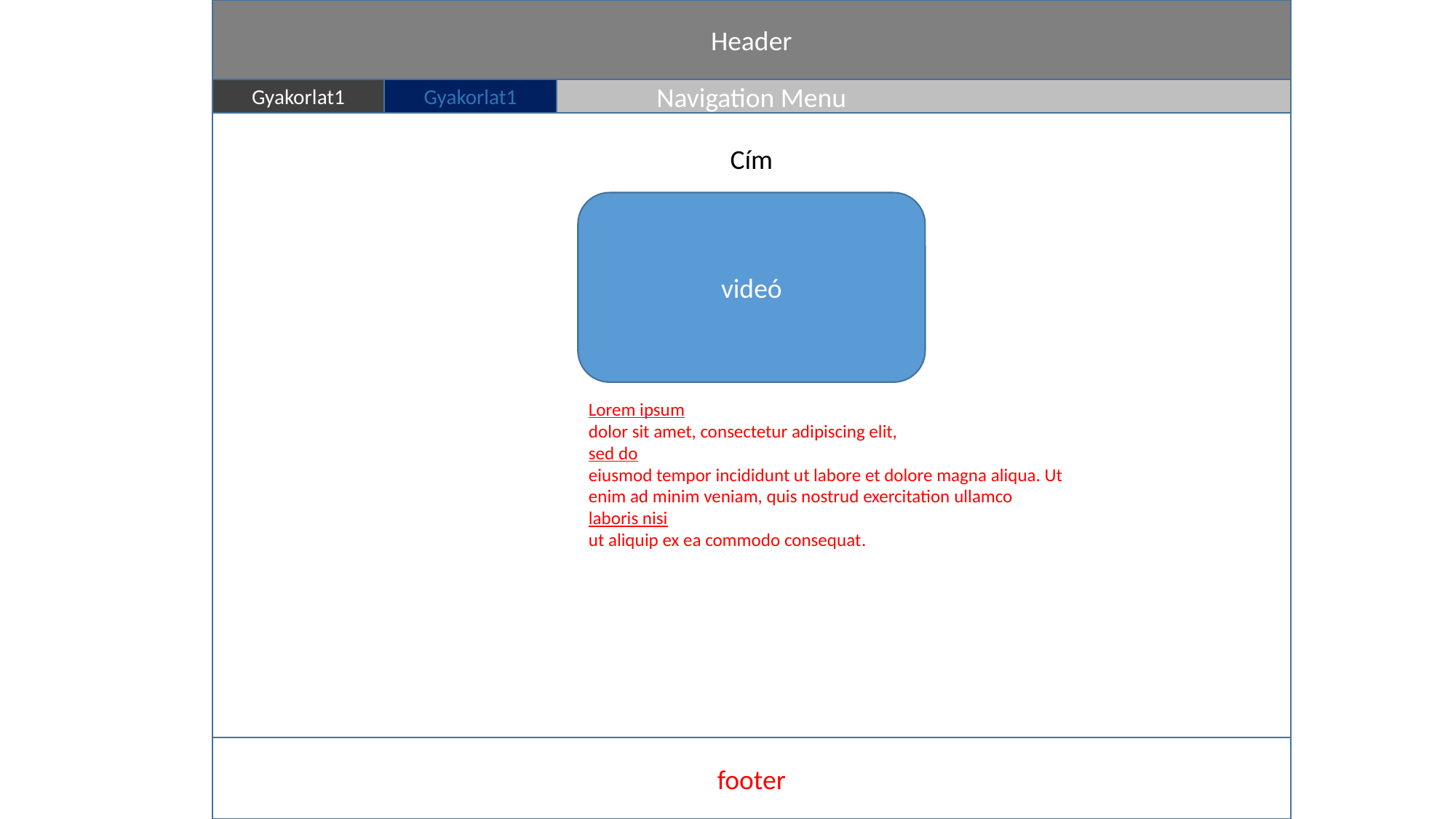

Header
Gyakorlat1
Navigation Menu
Gyakorlat1

Cím
videó
Lorem ipsum
dolor sit amet, consectetur adipiscing elit,
sed do
eiusmod tempor incididunt ut labore et dolore magna aliqua. Ut enim ad minim veniam, quis nostrud exercitation ullamco
laboris nisi
ut aliquip ex ea commodo consequat.
footer